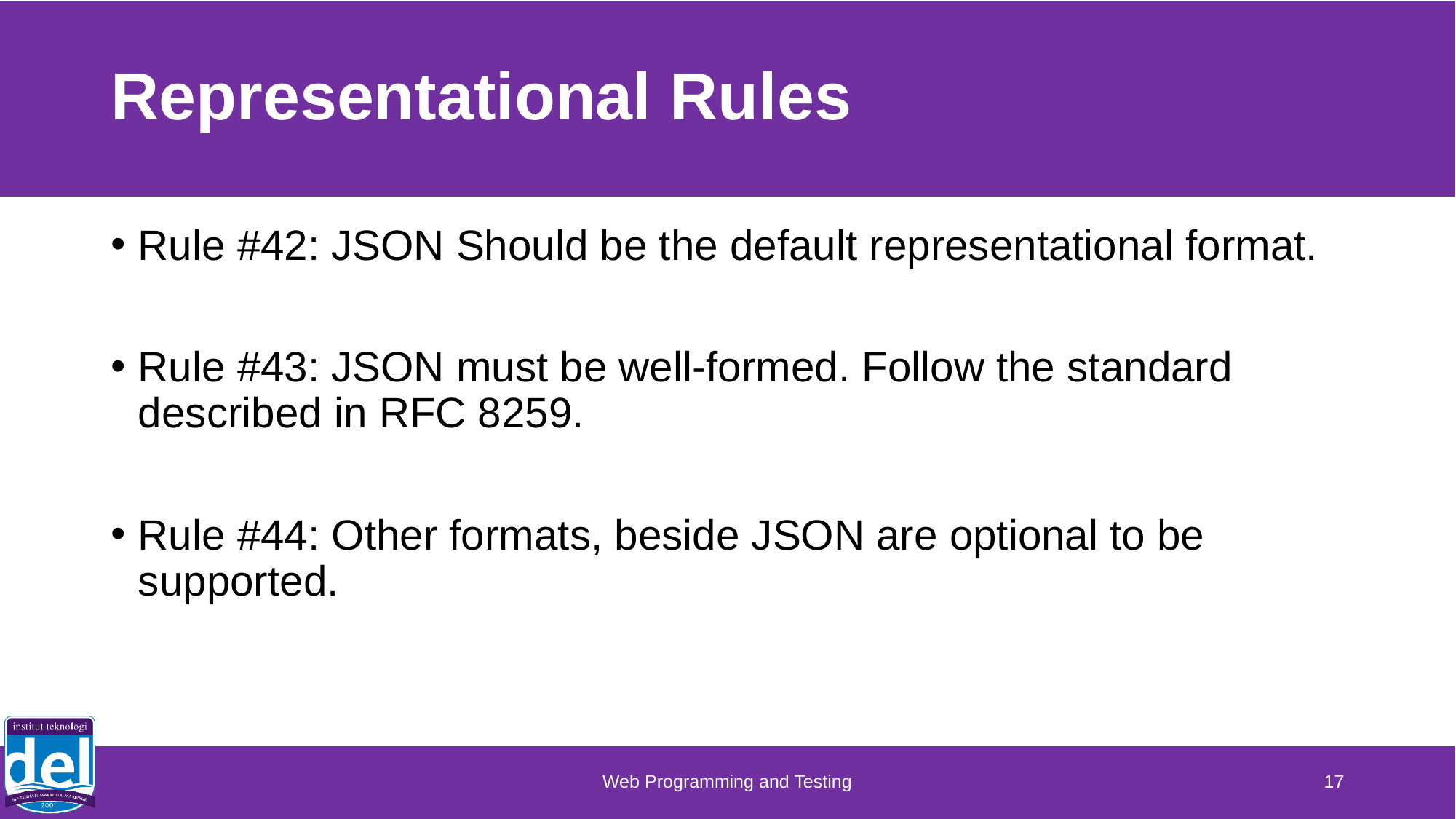

# Representational Rules
Rule #42: JSON Should be the default representational format.

Rule #43: JSON must be well-formed. Follow the standard described in RFC 8259.

Rule #44: Other formats, beside JSON are optional to be supported.

Web Programming and Testing
17